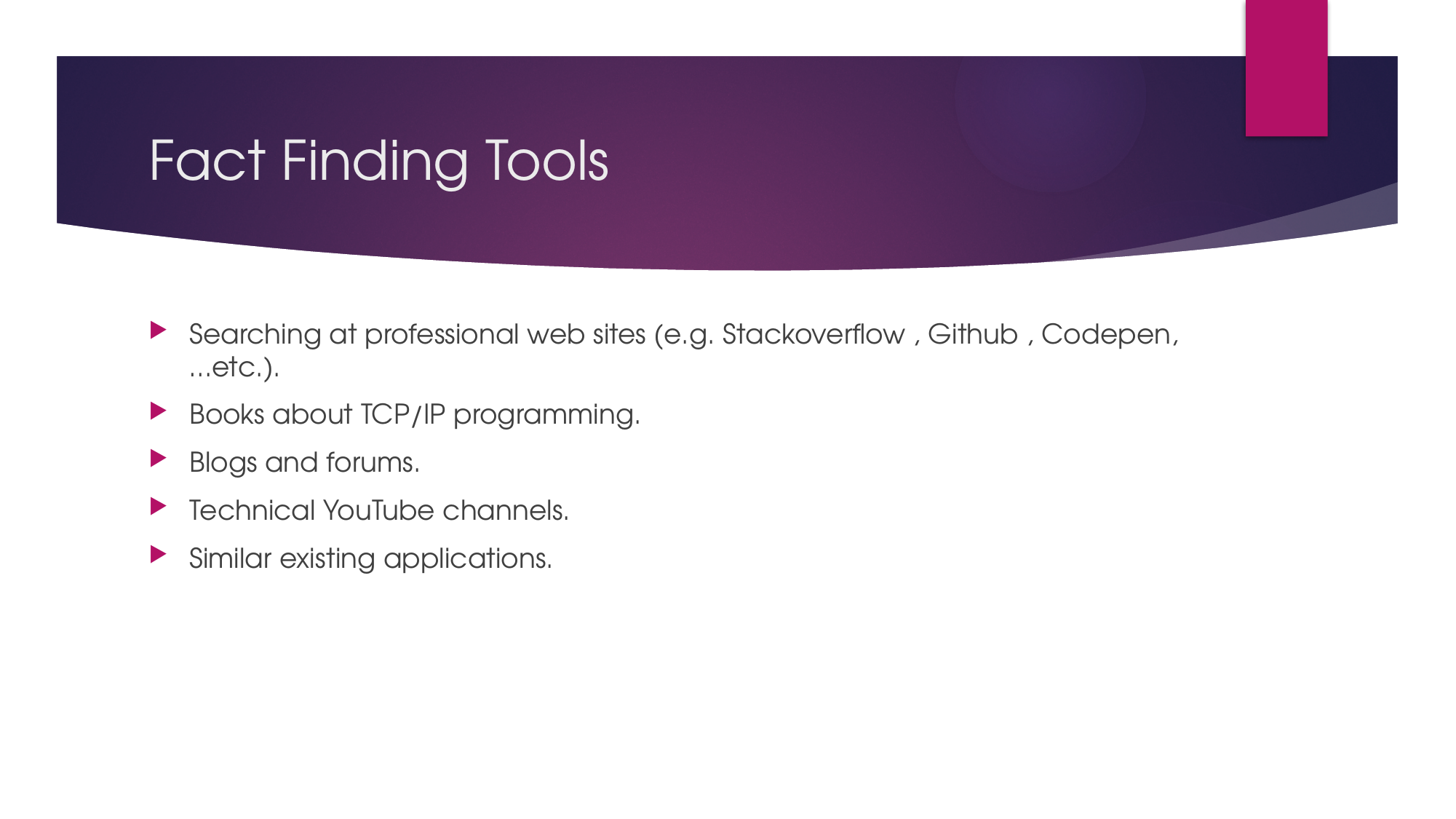

# Fact Finding Tools
Searching at professional web sites (e.g. Stackoverflow , Github , Codepen,…etc.).
Books about TCP/IP programming.
Blogs and forums.
Technical YouTube channels.
Similar existing applications.